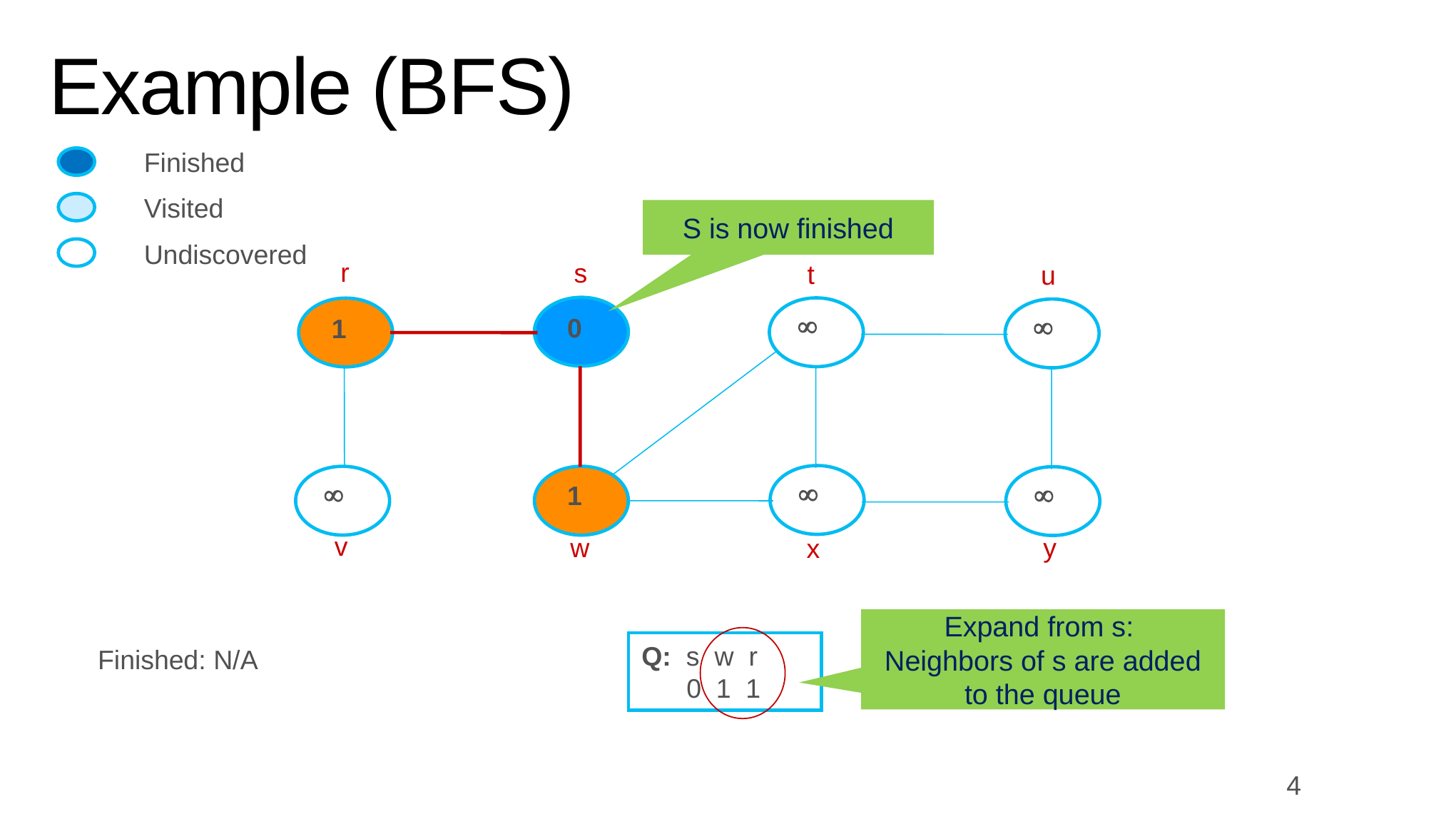

# Example (BFS)
Finished

Visited

S is now finished
Undiscovered

r
s
t
u

∞
∞
0
1

∞
∞
∞
1

v
w
y
x
Expand from s:
Neighbors of s are added to the queue

Q:  s  w  r
      0  1  1
Finished: N/A
4